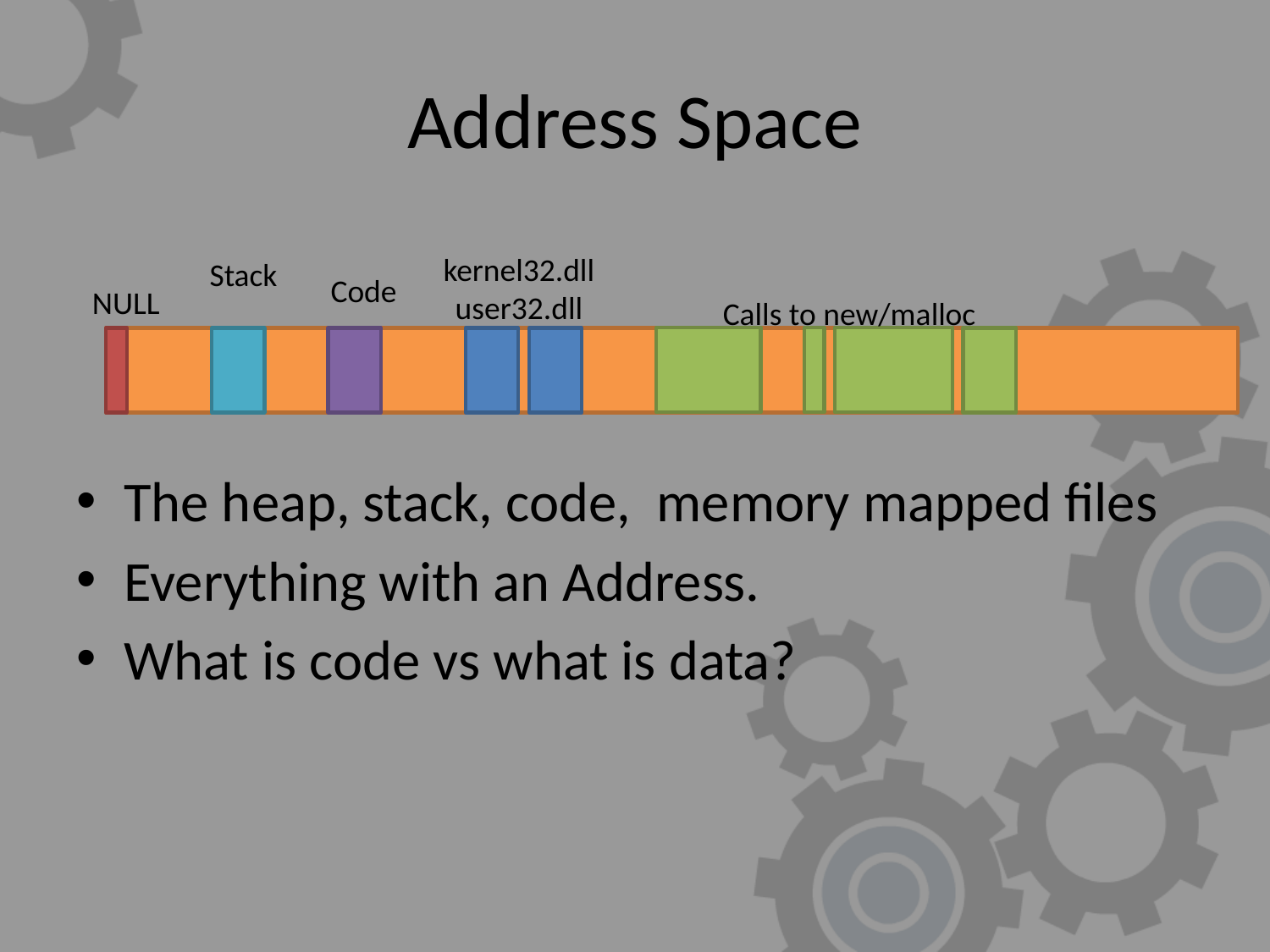

# Address Space

The heap, stack, code,  memory mapped files
Everything with an Address.
What is code vs what is data?

kernel32.dll
user32.dll

Stack
Code
NULL
Calls to new/malloc